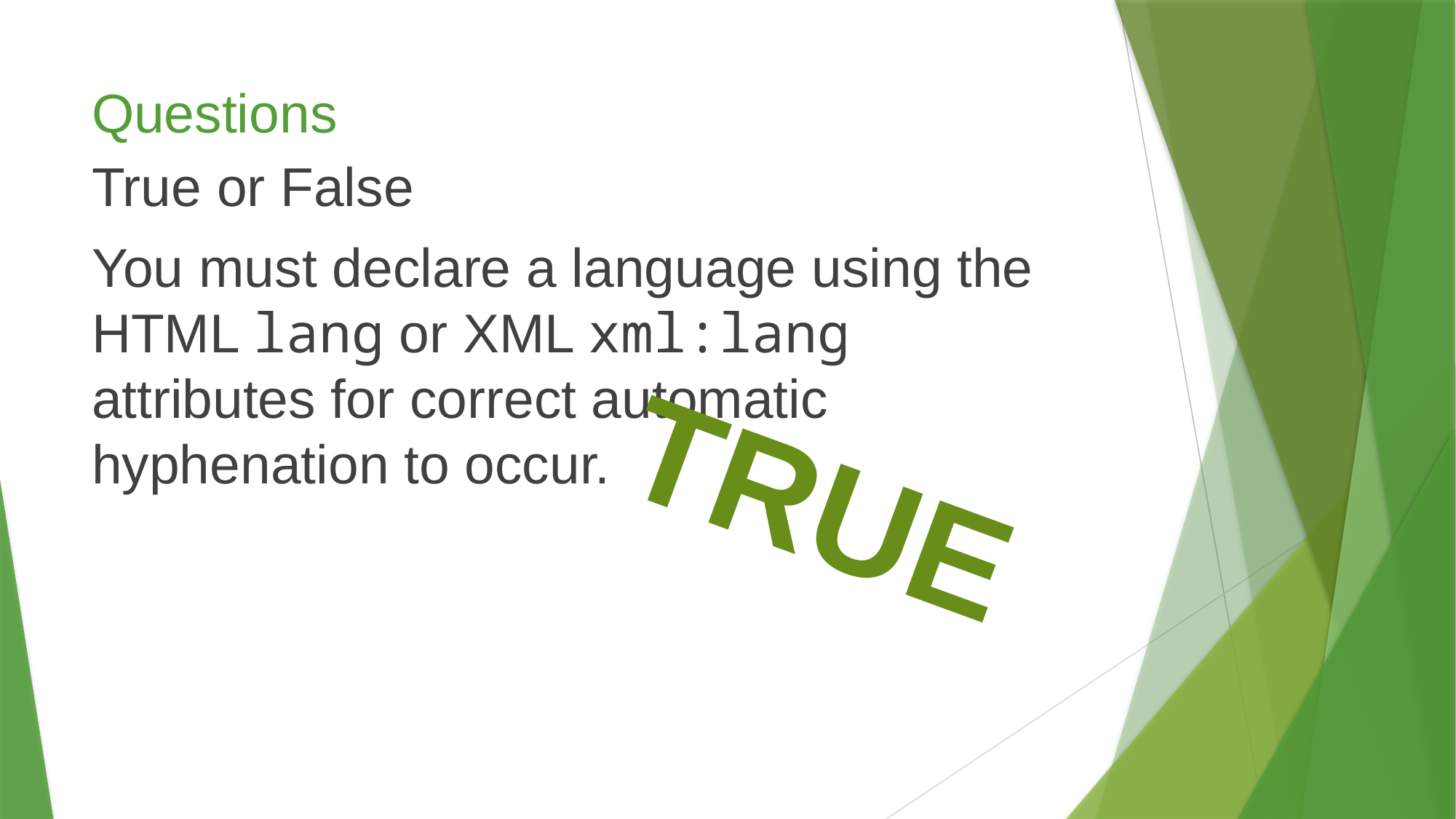

# Questions
True or False
You must declare a language using the HTML lang or XML xml:lang attributes for correct automatic hyphenation to occur.
TRUE